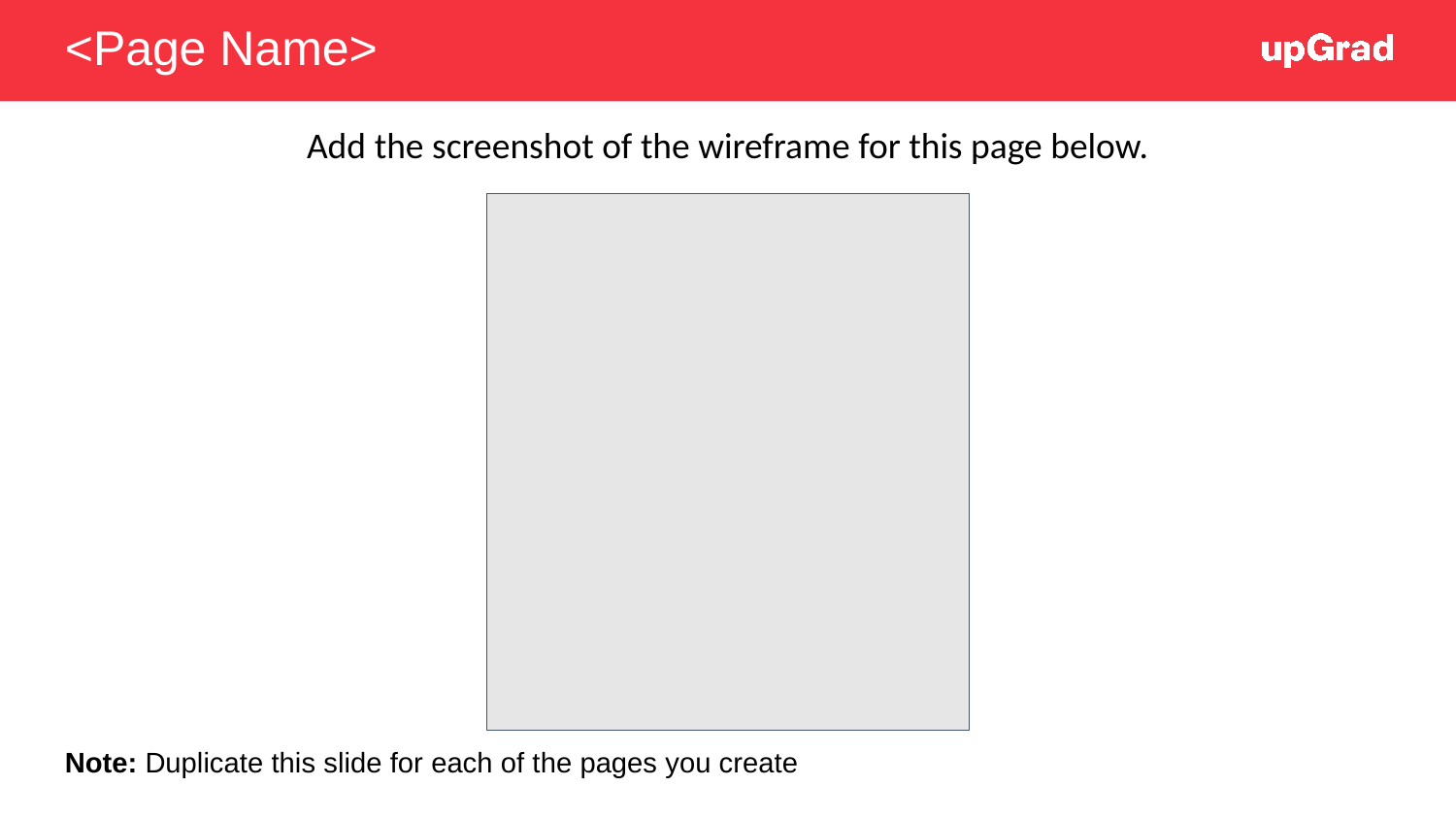

# <Page Name>
Add the screenshot of the wireframe for this page below.

Note: Duplicate this slide for each of the pages you create